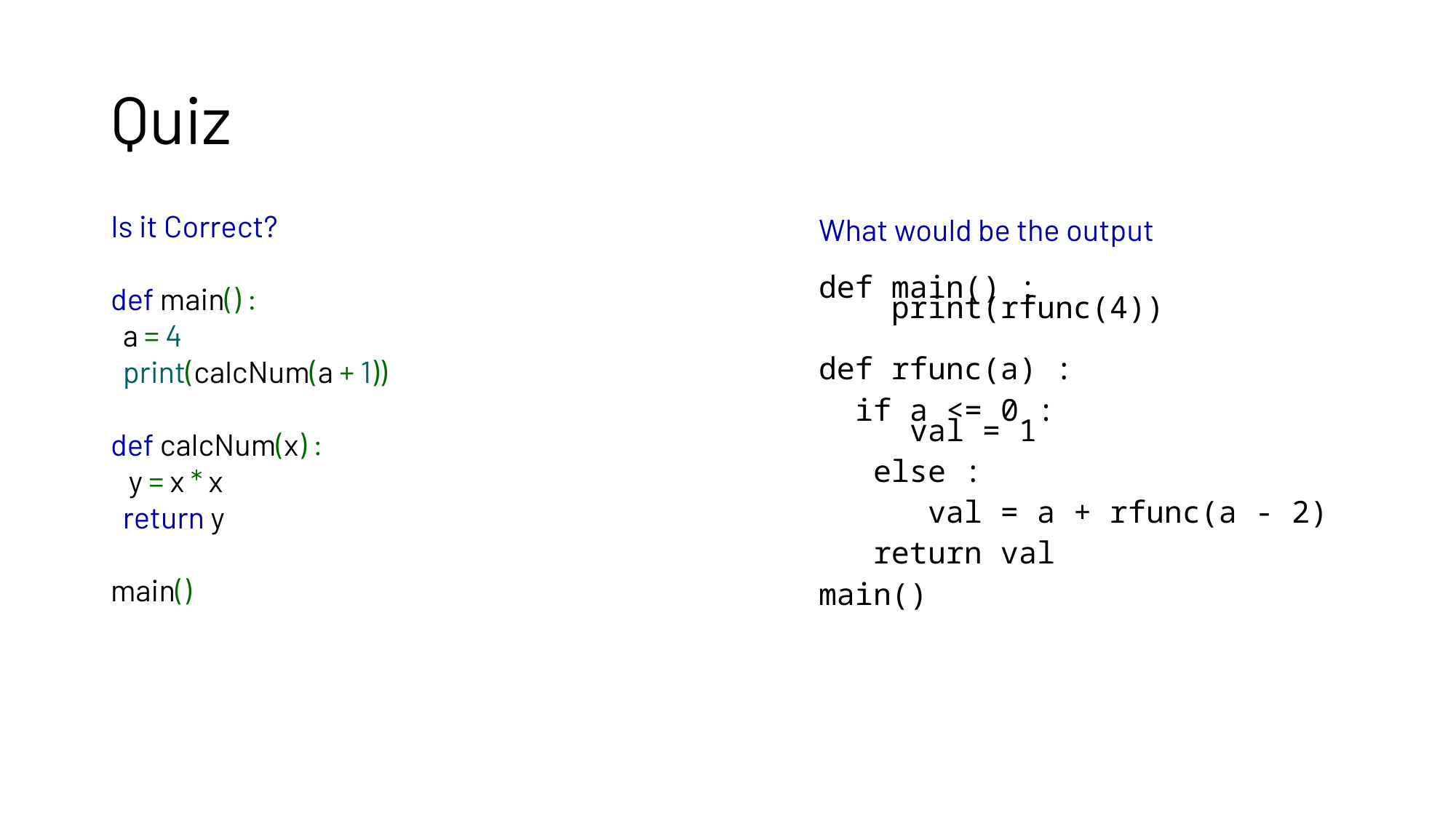

# Quiz
Is it Correct?

def main() :
  a = 4
  print(calcNum(a + 1))

def calcNum(x) :
   y = x * x
  return y

main()
What would be the output

def main() :
    print(rfunc(4))

def rfunc(a) :

  if a <= 0 :
     val = 1

   else :

	val = a + rfunc(a - 2)

   return val

main()